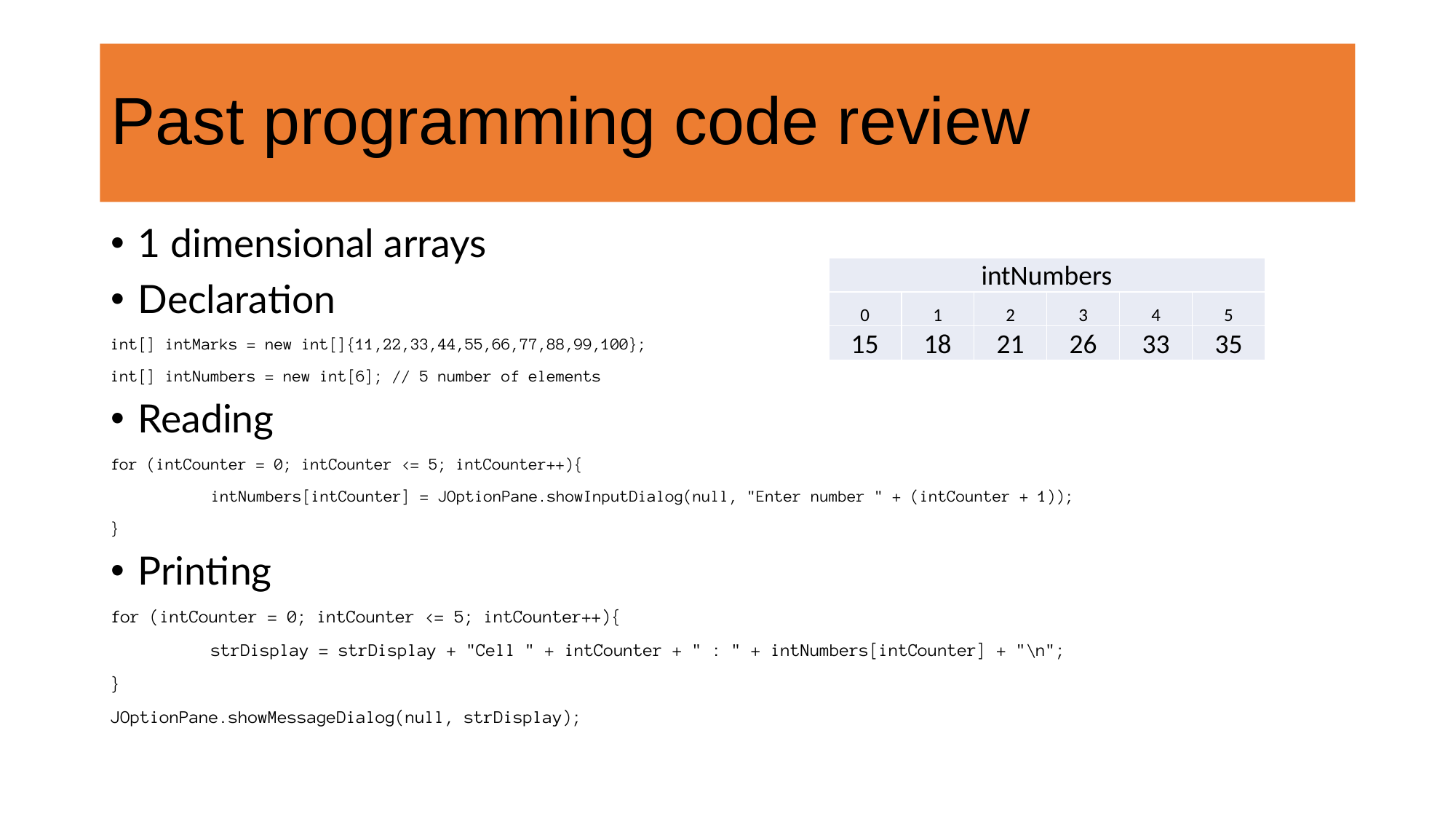

# Past programming code review
1 dimensional arrays
Declaration
int[] intMarks = new int[]{11,22,33,44,55,66,77,88,99,100};
int[] intNumbers = new int[6]; // 5 number of elements
Reading
for (intCounter = 0; intCounter <= 5; intCounter++){
	intNumbers[intCounter] = JOptionPane.showInputDialog(null, "Enter number " + (intCounter + 1));
}
Printing
for (intCounter = 0; intCounter <= 5; intCounter++){
	strDisplay = strDisplay + "Cell " + intCounter + " : " + intNumbers[intCounter] + "\n";
}
JOptionPane.showMessageDialog(null, strDisplay);

| intNumbers |  |  |  |  |  |
| --- | --- | --- | --- | --- | --- |
| 0 | 1 | 2 | 3 | 4 | 5 |
| 15 | 18 | 21 | 26 | 33 | 35 |